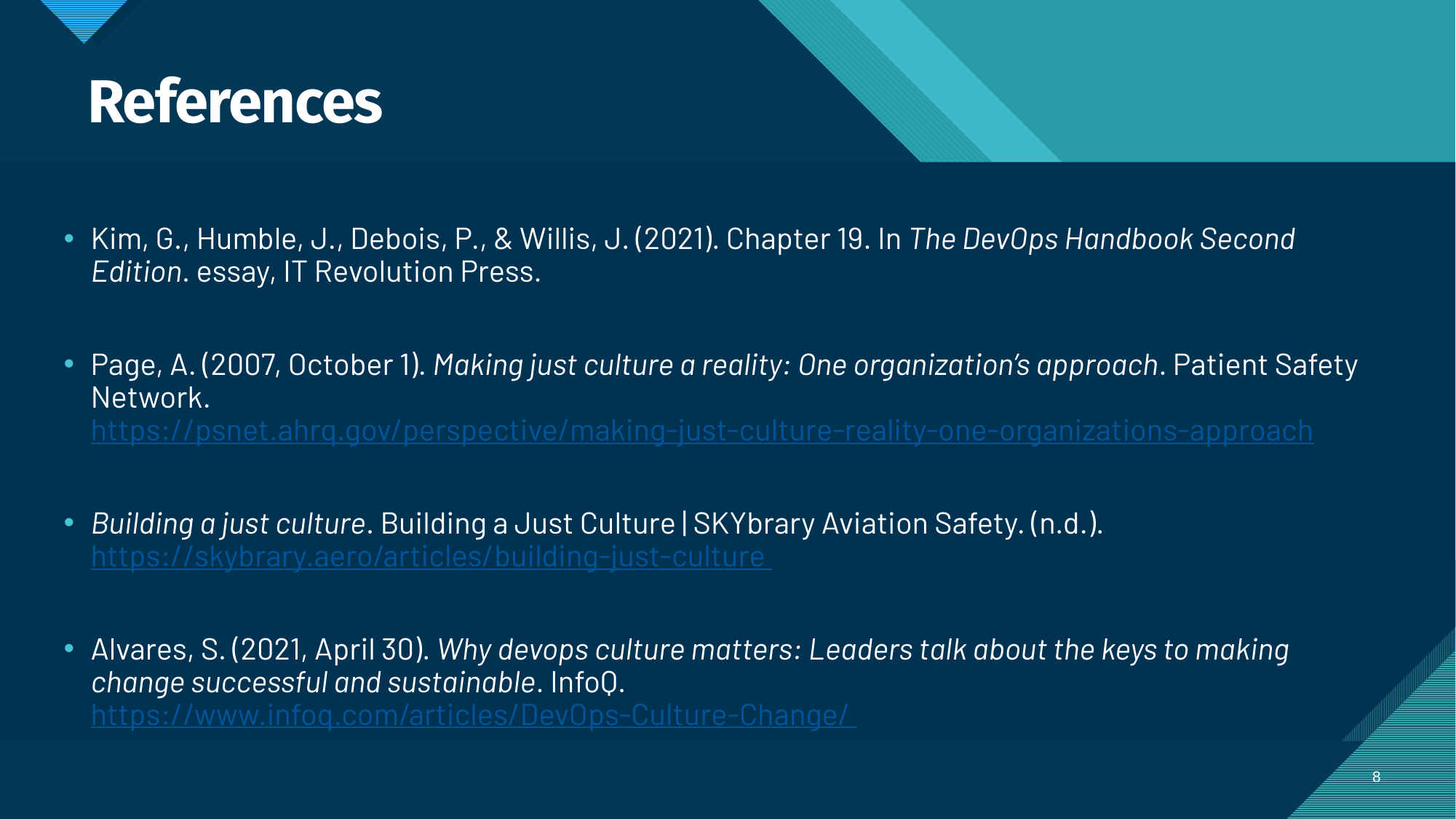

# References
Kim, G., Humble, J., Debois, P., & Willis, J. (2021). Chapter 19. In The DevOps Handbook Second Edition. essay, IT Revolution Press.

Page, A. (2007, October 1). Making just culture a reality: One organization’s approach. Patient Safety Network. https://psnet.ahrq.gov/perspective/making-just-culture-reality-one-organizations-approach

Building a just culture. Building a Just Culture | SKYbrary Aviation Safety. (n.d.). https://skybrary.aero/articles/building-just-culture

Alvares, S. (2021, April 30). Why devops culture matters: Leaders talk about the keys to making change successful and sustainable. InfoQ. https://www.infoq.com/articles/DevOps-Culture-Change/

8